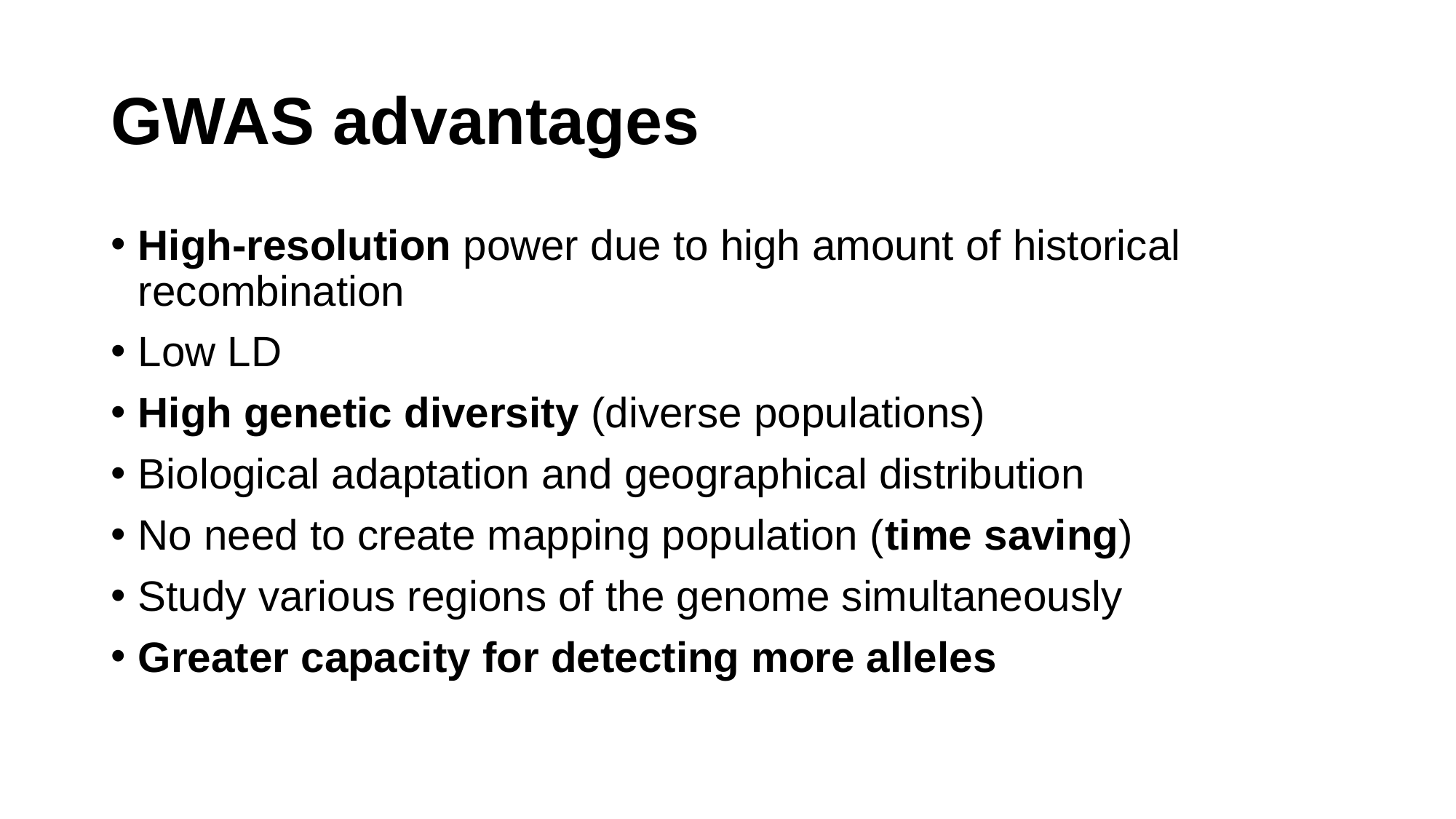

# GWAS advantages
High-resolution power due to high amount of historical recombination
Low LD
High genetic diversity (diverse populations)
Biological adaptation and geographical distribution
No need to create mapping population (time saving)
Study various regions of the genome simultaneously
Greater capacity for detecting more alleles